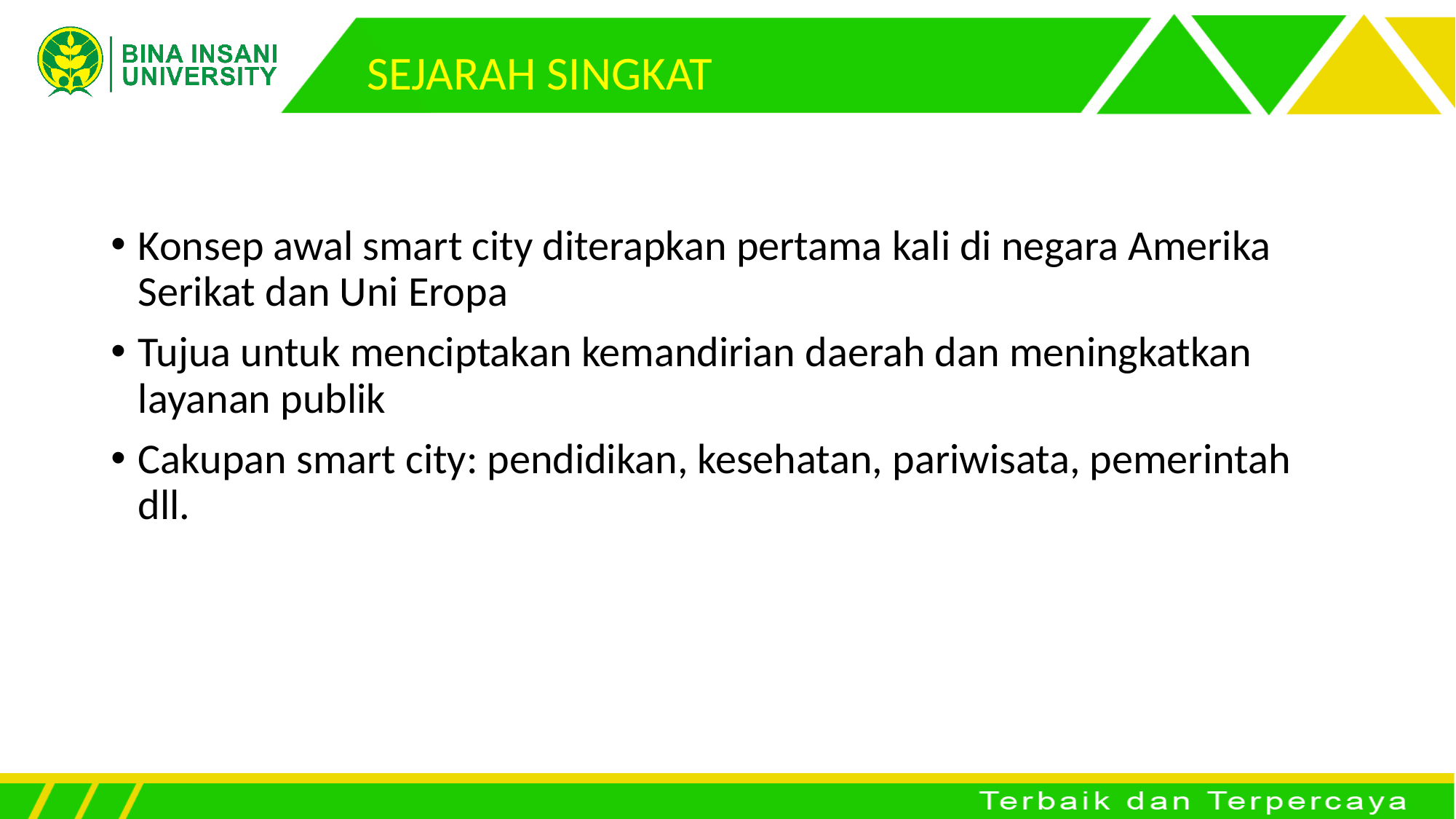

# SEJARAH SINGKAT
Konsep awal smart city diterapkan pertama kali di negara Amerika Serikat dan Uni Eropa
Tujua untuk menciptakan kemandirian daerah dan meningkatkan layanan publik
Cakupan smart city: pendidikan, kesehatan, pariwisata, pemerintah dll.